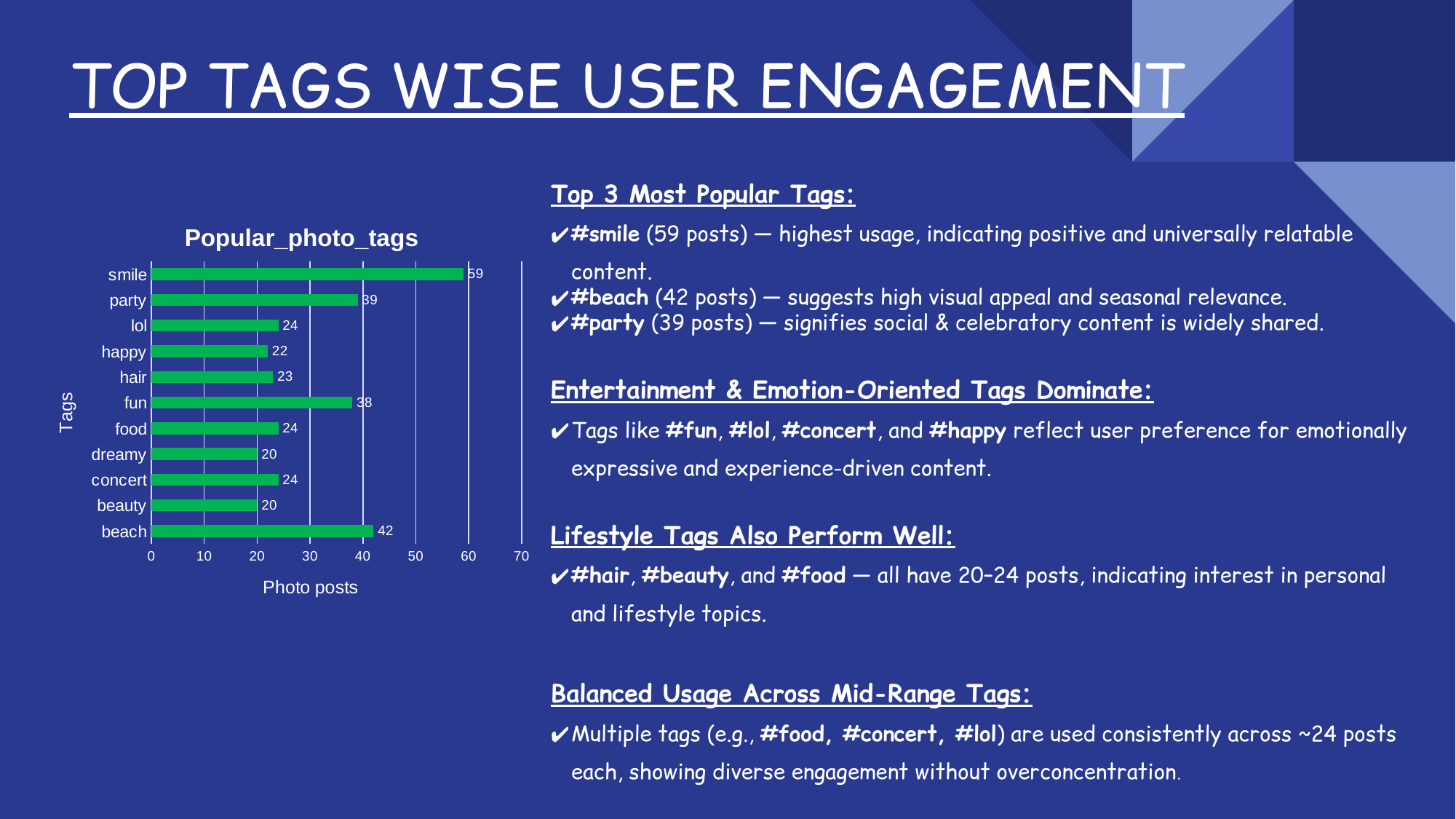

# TOP TAGS WISE USER ENGAGEMENT
Top 3 Most Popular Tags:
#smile (59 posts) — highest usage, indicating positive and universally relatable content.
#beach (42 posts) — suggests high visual appeal and seasonal relevance.
#party (39 posts) — signifies social & celebratory content is widely shared.

Entertainment & Emotion-Oriented Tags Dominate:
Tags like #fun, #lol, #concert, and #happy reflect user preference for emotionally expressive and experience-driven content.

Lifestyle Tags Also Perform Well:
#hair, #beauty, and #food — all have 20–24 posts, indicating interest in personal and lifestyle topics.

Balanced Usage Across Mid-Range Tags:
Multiple tags (e.g., #food, #concert, #lol) are used consistently across ~24 posts each, showing diverse engagement without overconcentration.

### Chart: Popular_photo_tags

| Category | total_photos |
|---|---|
| beach | 42.0 |
| beauty | 20.0 |
| concert | 24.0 |
| dreamy | 20.0 |
| food | 24.0 |
| fun | 38.0 |
| hair | 23.0 |
| happy | 22.0 |
| lol | 24.0 |
| party | 39.0 |
| smile | 59.0 |